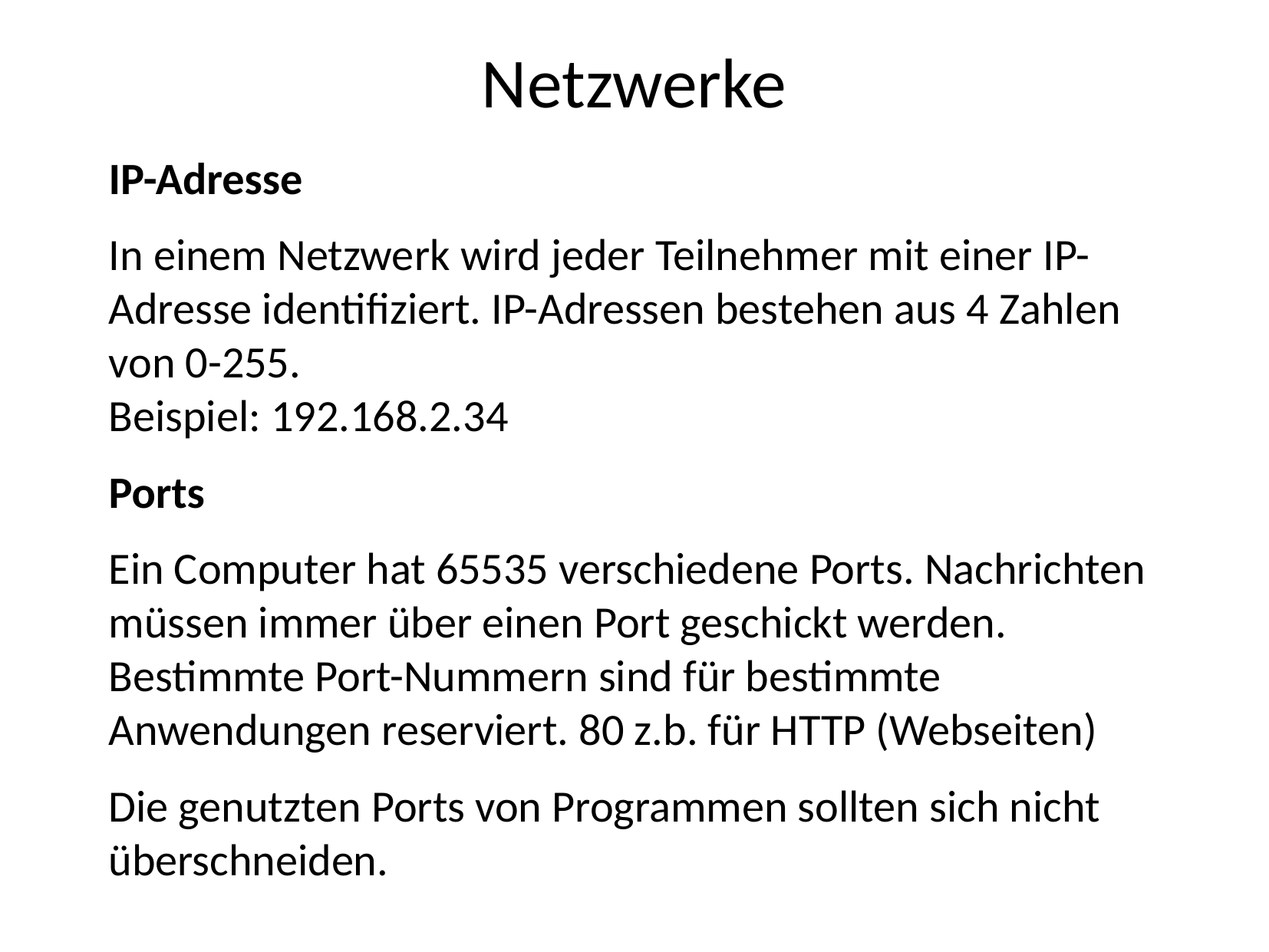

Netzwerke
	IP-Adresse
	In einem Netzwerk wird jeder Teilnehmer mit einer IP-Adresse identifiziert. IP-Adressen bestehen aus 4 Zahlen von 0-255.
Beispiel: 192.168.2.34
	Ports
	Ein Computer hat 65535 verschiedene Ports. Nachrichten müssen immer über einen Port geschickt werden. Bestimmte Port-Nummern sind für bestimmte Anwendungen reserviert. 80 z.b. für HTTP (Webseiten)
	Die genutzten Ports von Programmen sollten sich nicht überschneiden.